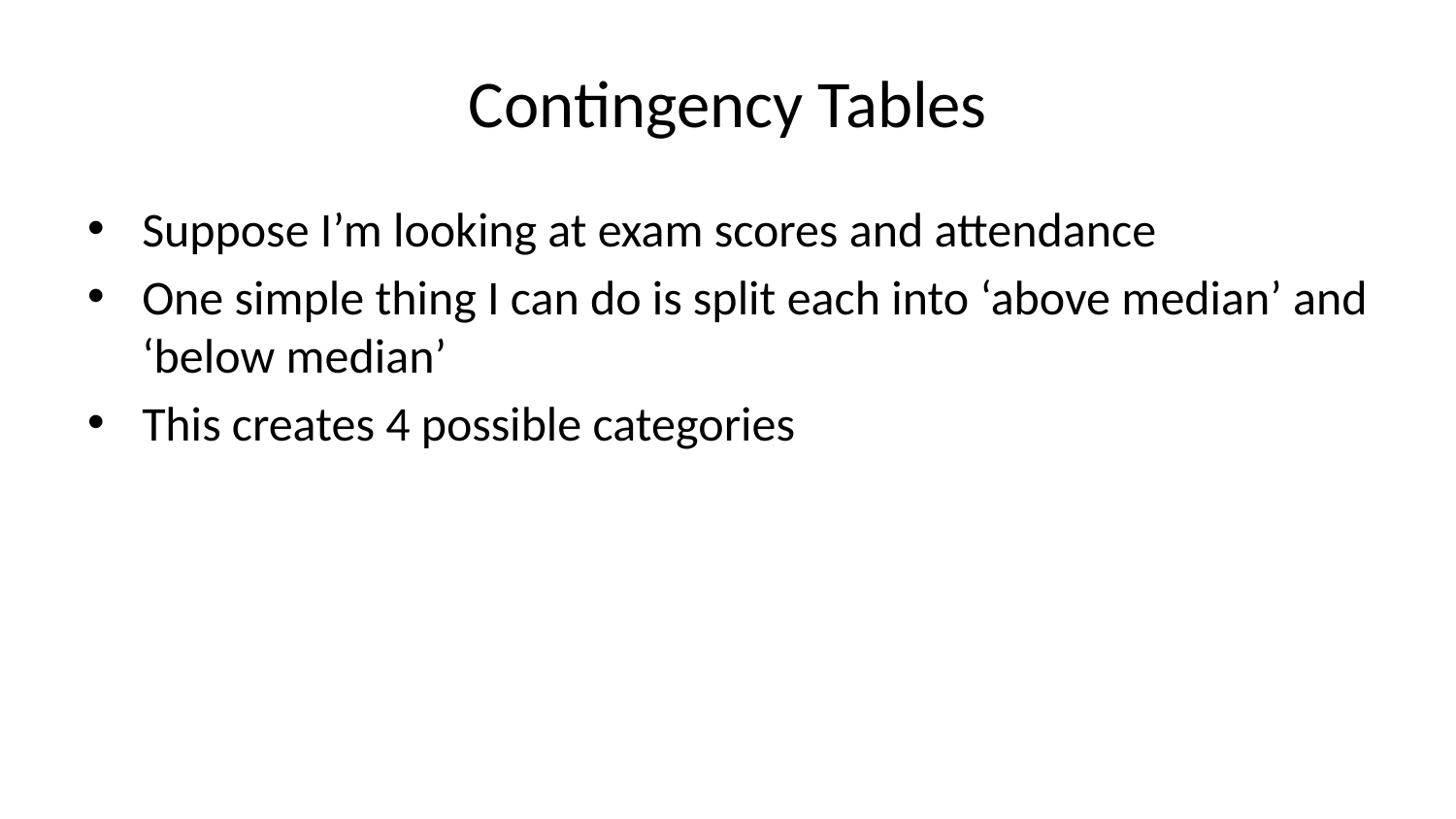

# Contingency Tables
Suppose I’m looking at exam scores and attendance
One simple thing I can do is split each into ‘above median’ and ‘below median’
This creates 4 possible categories